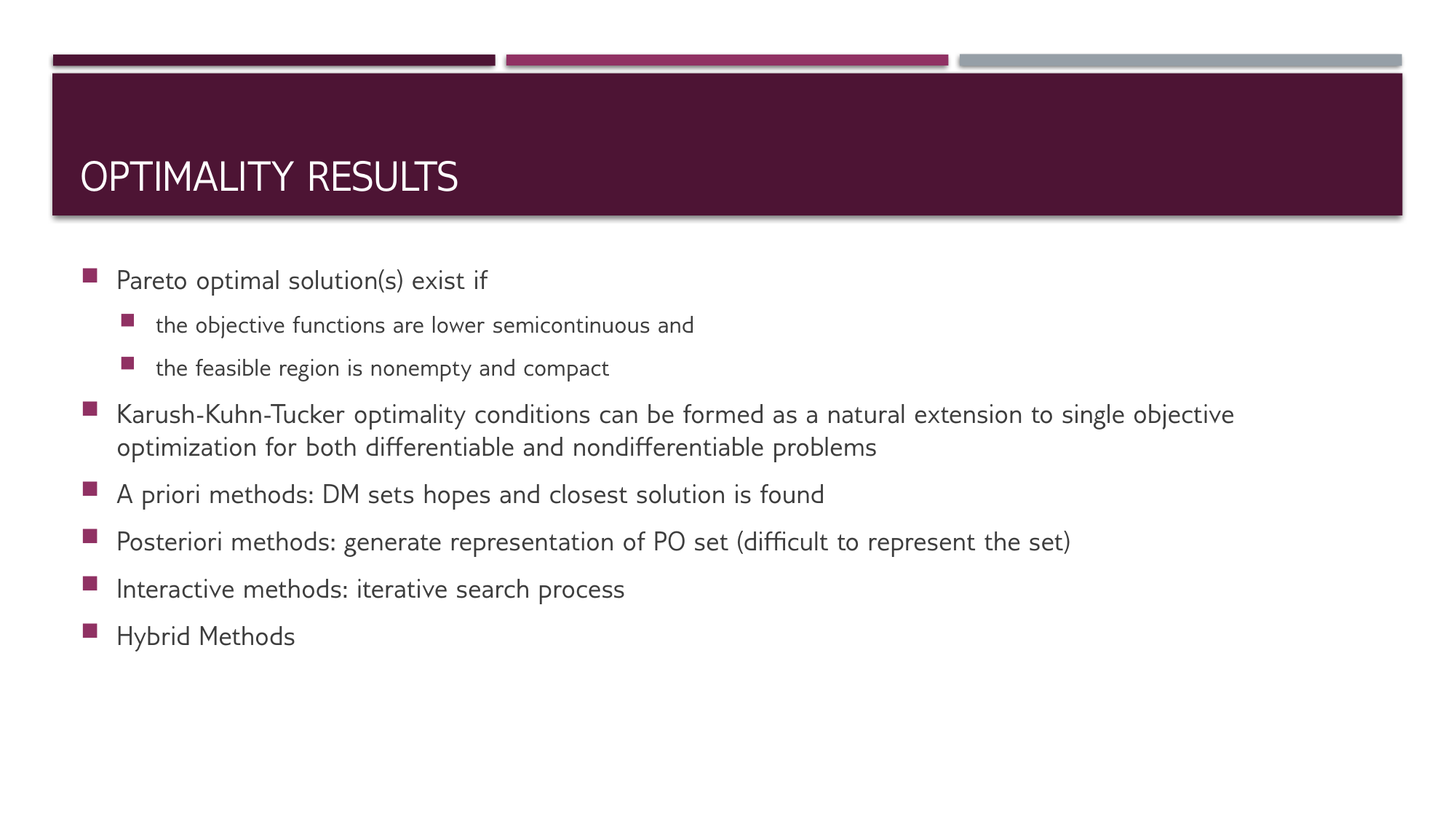

# Optimality RESULTS
Pareto optimal solution(s) exist if
the objective functions are lower semicontinuous and
the feasible region is nonempty and compact
Karush-Kuhn-Tucker optimality conditions can be formed as a natural extension to single objective optimization for both differentiable and nondifferentiable problems
A priori methods: DM sets hopes and closest solution is found
Posteriori methods: generate representation of PO set (difficult to represent the set)
Interactive methods: iterative search process
Hybrid Methods